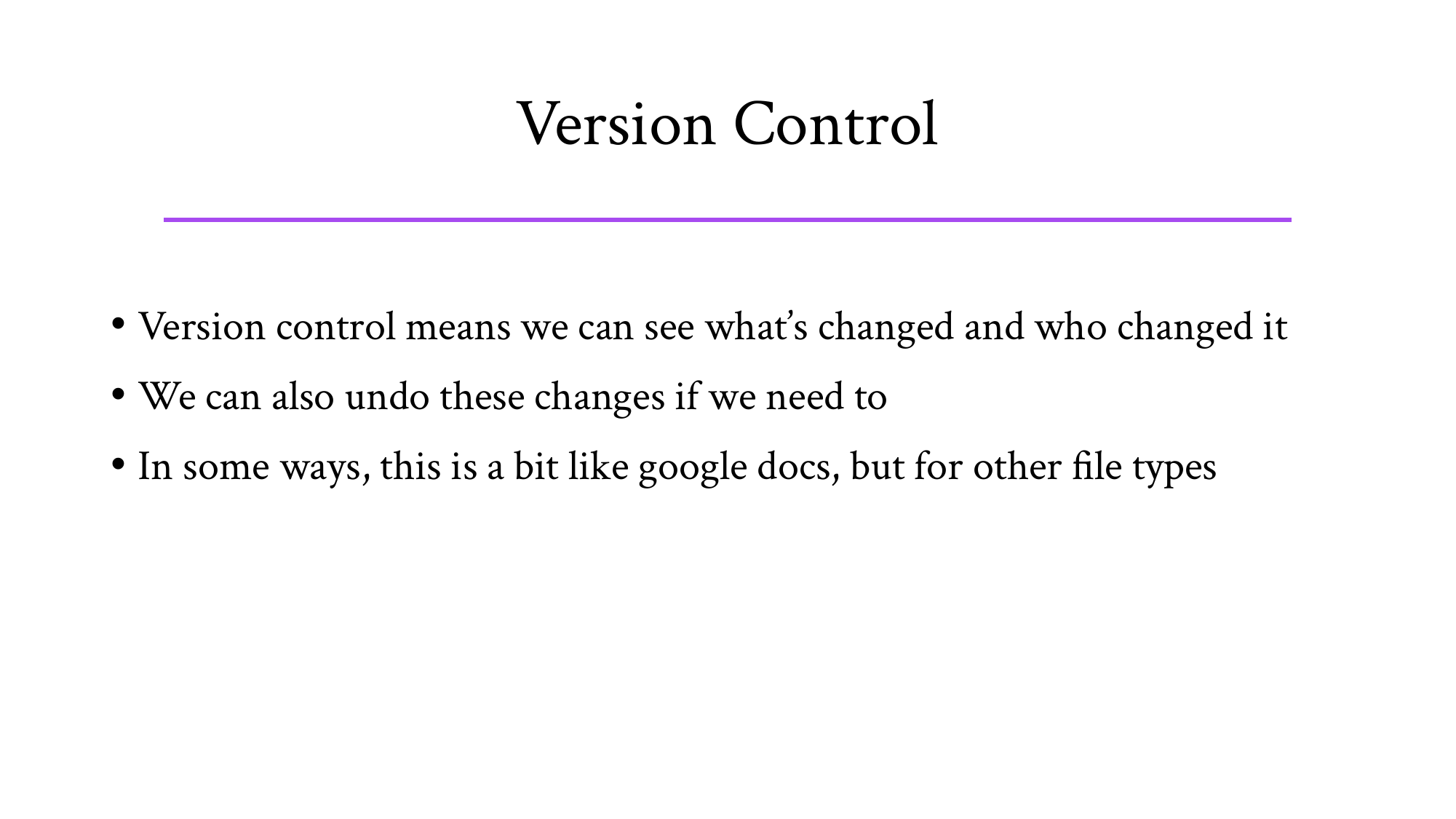

# Version Control
Version control means we can see what’s changed and who changed it
We can also undo these changes if we need to
In some ways, this is a bit like google docs, but for other file types